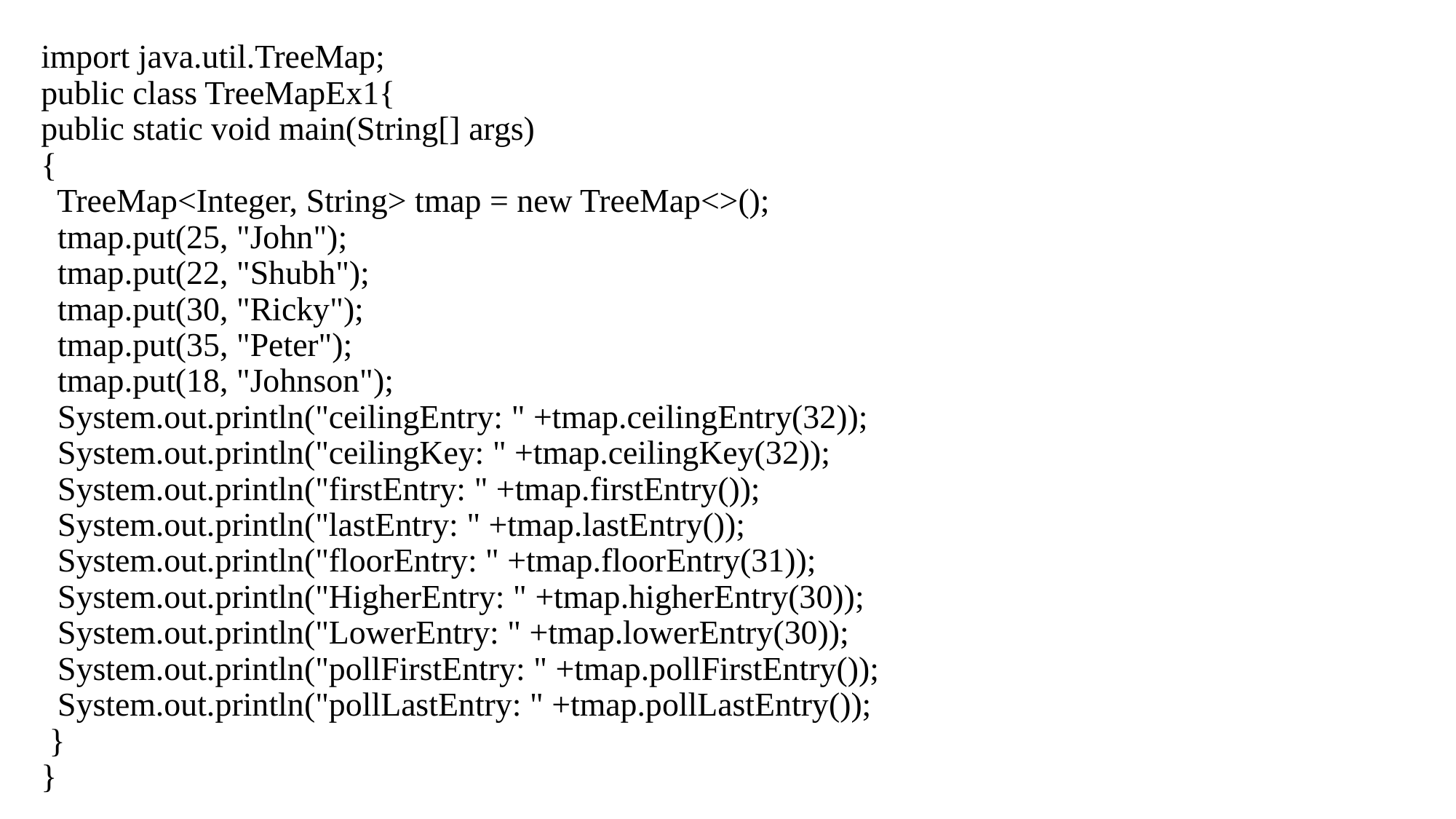

# import java.util.TreeMap; public class TreeMapEx1{ public static void main(String[] args) { TreeMap<Integer, String> tmap = new TreeMap<>(); tmap.put(25, "John"); tmap.put(22, "Shubh"); tmap.put(30, "Ricky"); tmap.put(35, "Peter"); tmap.put(18, "Johnson"); System.out.println("ceilingEntry: " +tmap.ceilingEntry(32)); System.out.println("ceilingKey: " +tmap.ceilingKey(32)); System.out.println("firstEntry: " +tmap.firstEntry()); System.out.println("lastEntry: " +tmap.lastEntry()); System.out.println("floorEntry: " +tmap.floorEntry(31)); System.out.println("HigherEntry: " +tmap.higherEntry(30)); System.out.println("LowerEntry: " +tmap.lowerEntry(30)); System.out.println("pollFirstEntry: " +tmap.pollFirstEntry()); System.out.println("pollLastEntry: " +tmap.pollLastEntry()); } }